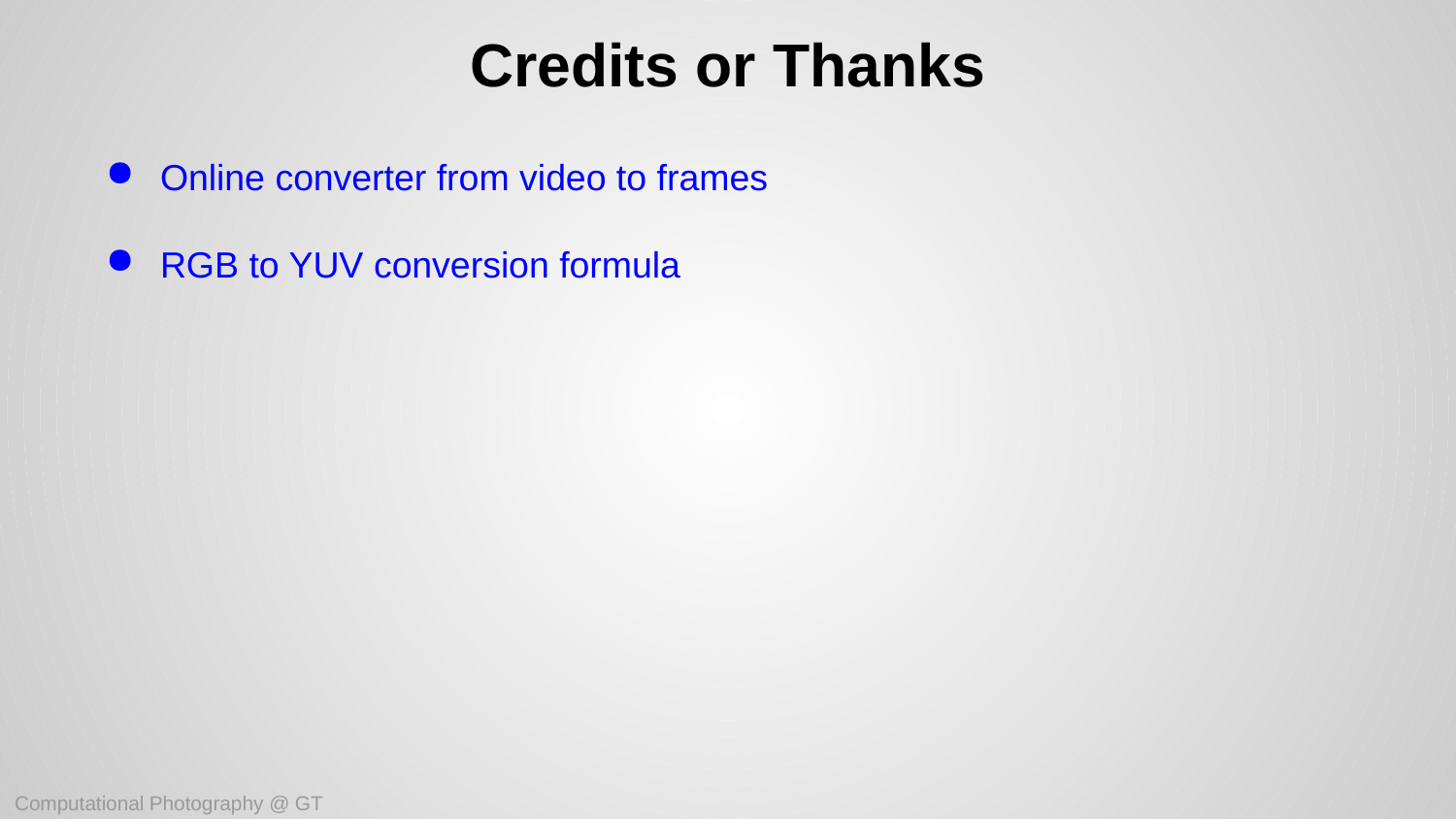

# Credits or Thanks
Online converter from video to frames

RGB to YUV conversion formula
Computational Photography @ GT